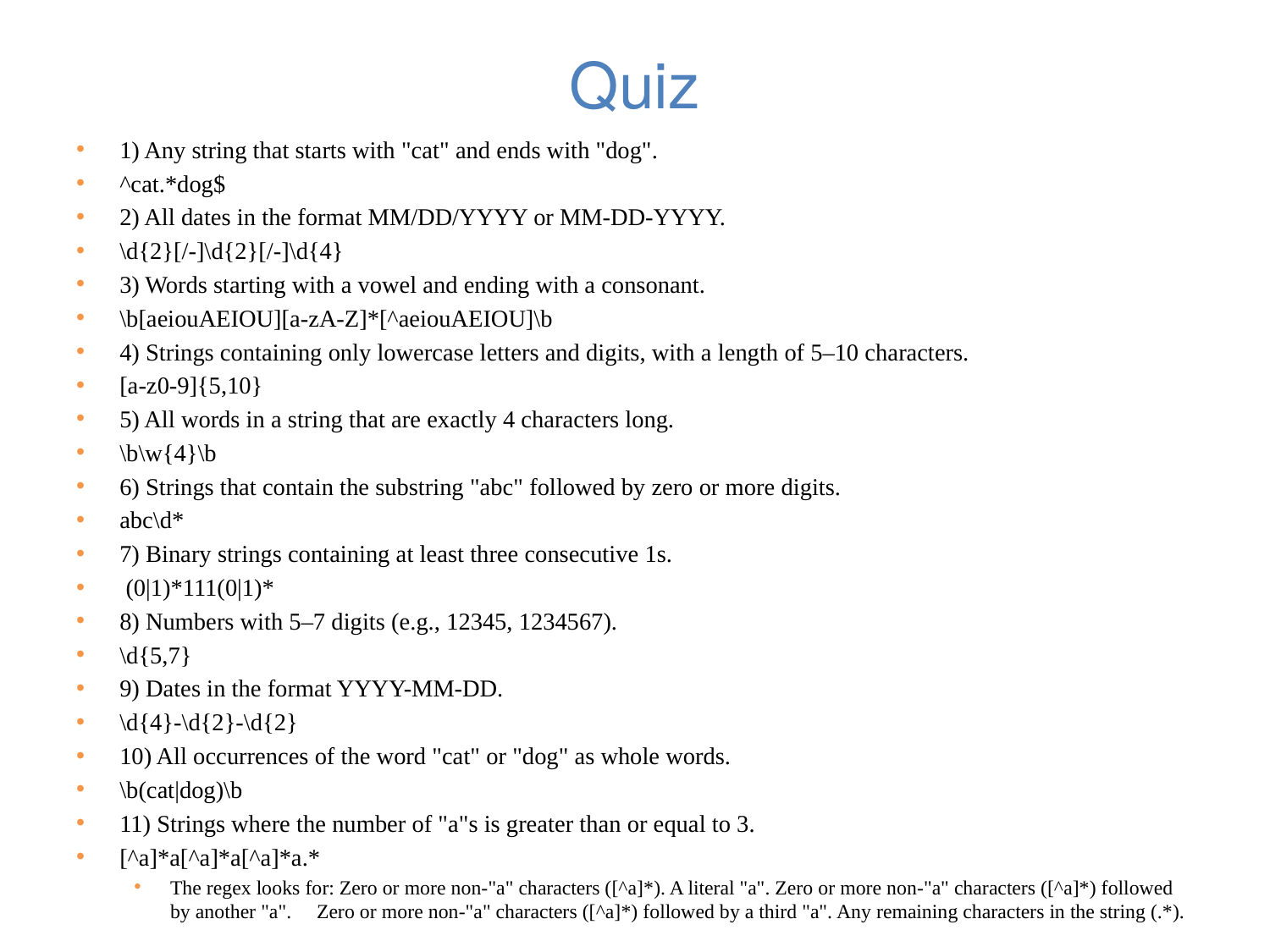

# Quiz
1) Any string that starts with "cat" and ends with "dog".
^cat.*dog$
2) All dates in the format MM/DD/YYYY or MM-DD-YYYY.
\d{2}[/-]\d{2}[/-]\d{4}
3) Words starting with a vowel and ending with a consonant.
\b[aeiouAEIOU][a-zA-Z]*[^aeiouAEIOU]\b
4) Strings containing only lowercase letters and digits, with a length of 5–10 characters.
[a-z0-9]{5,10}
5) All words in a string that are exactly 4 characters long.
\b\w{4}\b
6) Strings that contain the substring "abc" followed by zero or more digits.
abc\d*
7) Binary strings containing at least three consecutive 1s.
 (0|1)*111(0|1)*
8) Numbers with 5–7 digits (e.g., 12345, 1234567).
\d{5,7}
9) Dates in the format YYYY-MM-DD.
\d{4}-\d{2}-\d{2}
10) All occurrences of the word "cat" or "dog" as whole words.
\b(cat|dog)\b
11) Strings where the number of "a"s is greater than or equal to 3.
[^a]*a[^a]*a[^a]*a.*
The regex looks for: Zero or more non-"a" characters ([^a]*). A literal "a". Zero or more non-"a" characters ([^a]*) followed by another "a".     Zero or more non-"a" characters ([^a]*) followed by a third "a". Any remaining characters in the string (.*).